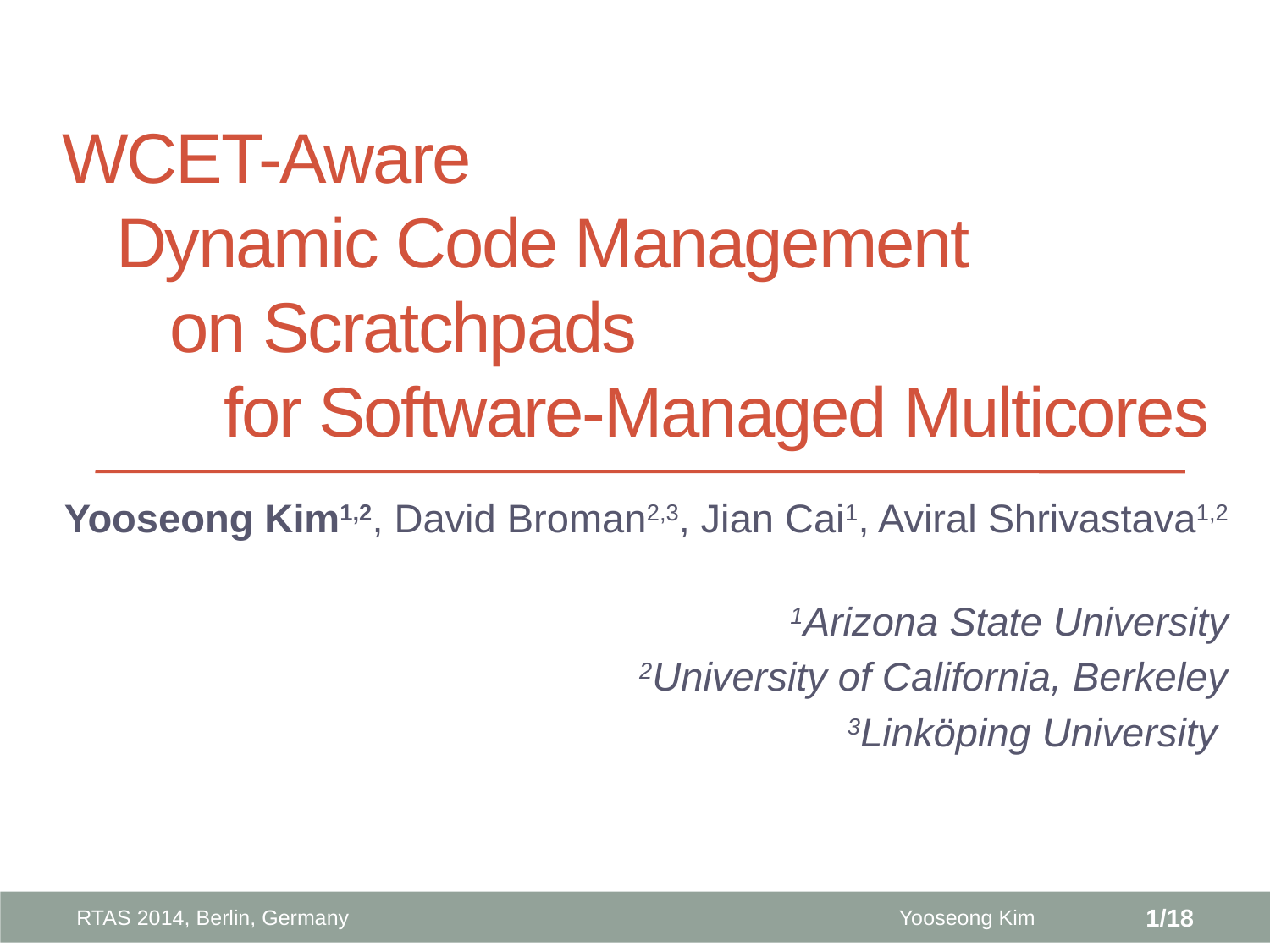

# WCET-Aware Dynamic Code Management on Scratchpads for Software-Managed Multicores
Yooseong Kim1,2, David Broman2,3, Jian Cai1, Aviral Shrivastava1,2

1Arizona State University
2University of California, Berkeley
3Linköping University
RTAS 2014, Berlin, Germany
Yooseong Kim
1/18